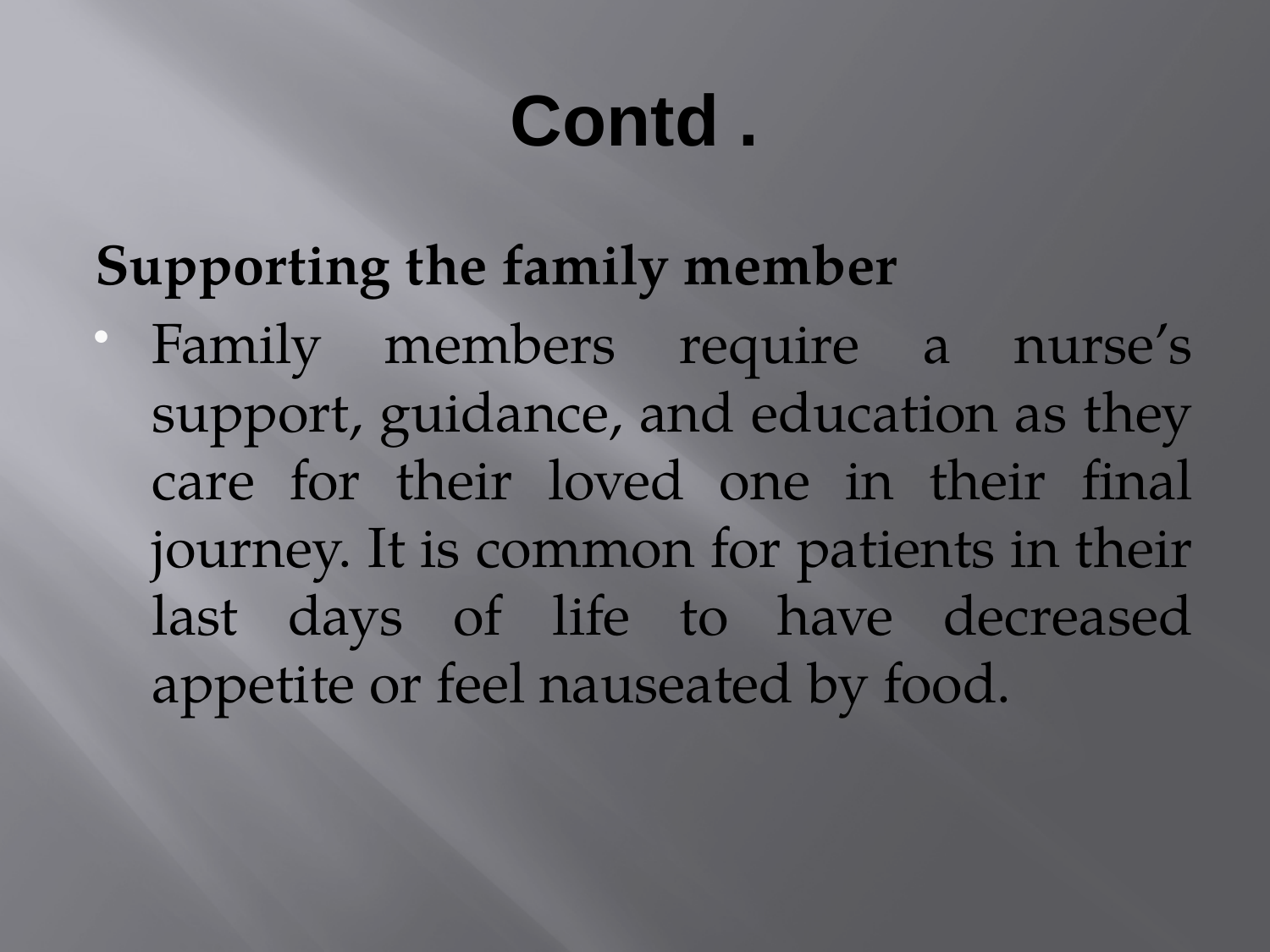

# Contd .
Supporting the family member
Family members require a nurse’s support, guidance, and education as they care for their loved one in their final journey. It is common for patients in their last days of life to have decreased appetite or feel nauseated by food.